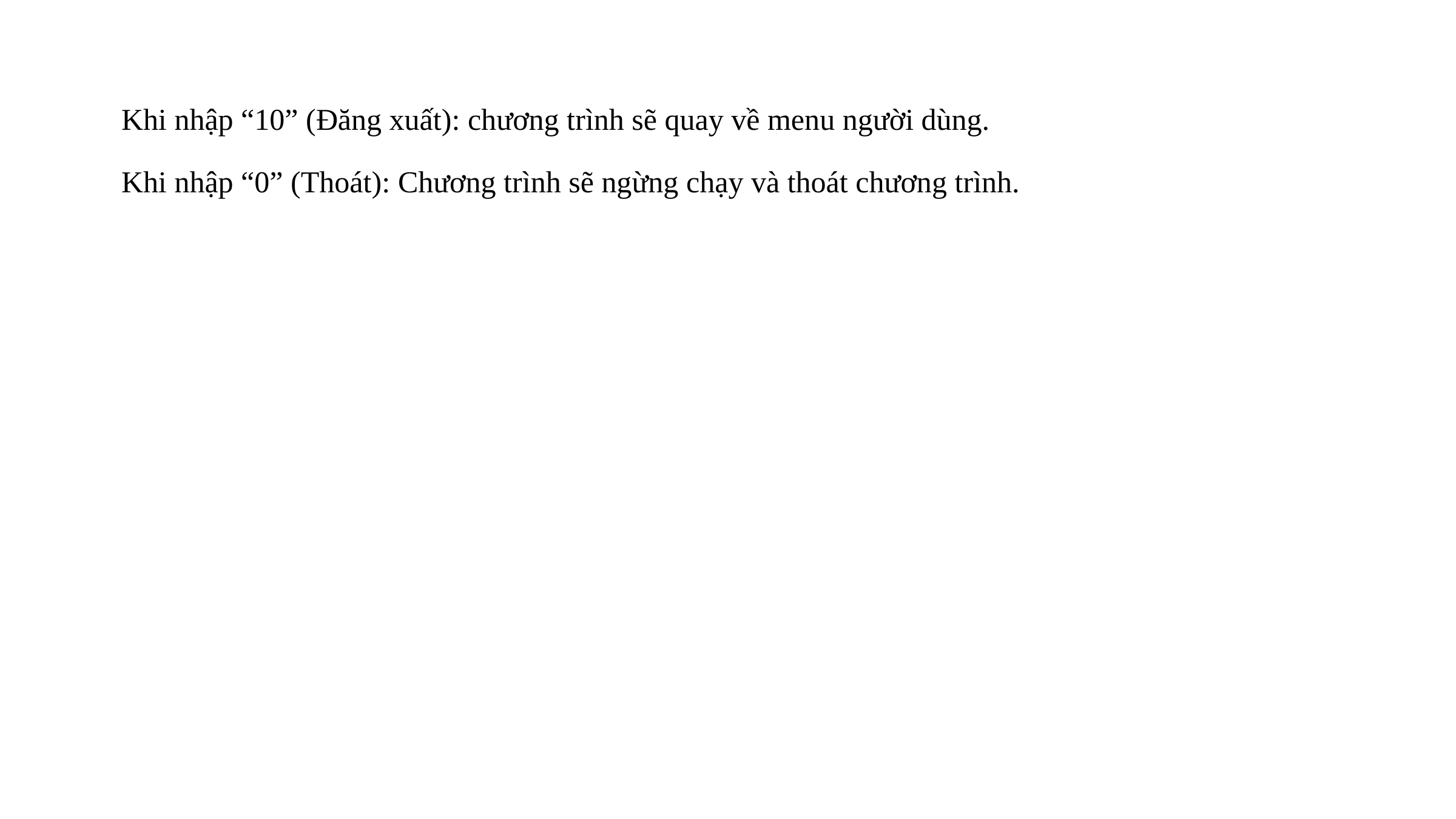

Khi nhập “10” (Đăng xuất): chương trình sẽ quay về menu người dùng.
Khi nhập “0” (Thoát): Chương trình sẽ ngừng chạy và thoát chương trình.